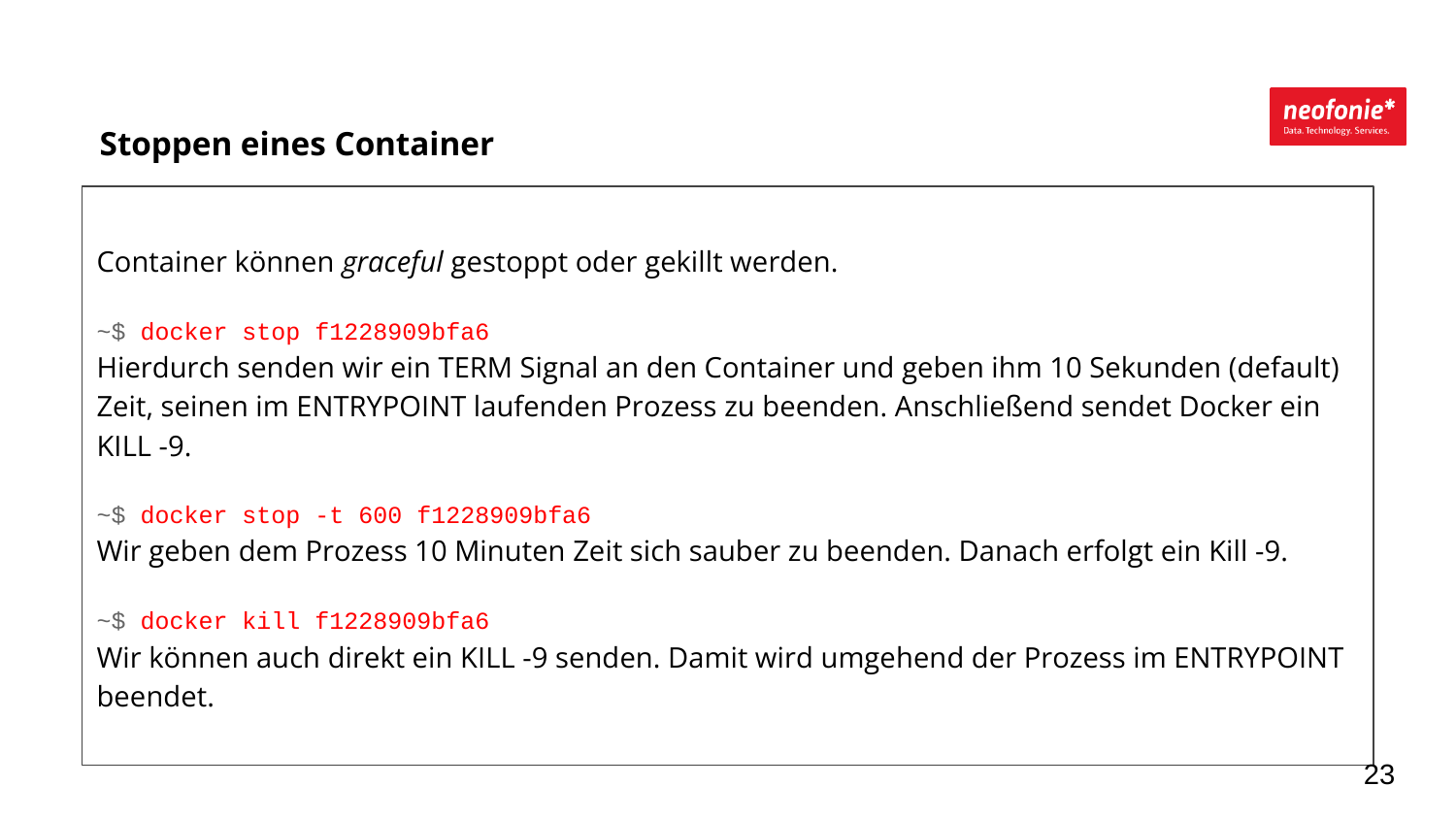

Stoppen eines Container
Container können graceful gestoppt oder gekillt werden.

~$ docker stop f1228909bfa6
Hierdurch senden wir ein TERM Signal an den Container und geben ihm 10 Sekunden (default) Zeit, seinen im ENTRYPOINT laufenden Prozess zu beenden. Anschließend sendet Docker ein KILL -9.

~$ docker stop -t 600 f1228909bfa6
Wir geben dem Prozess 10 Minuten Zeit sich sauber zu beenden. Danach erfolgt ein Kill -9.

~$ docker kill f1228909bfa6
Wir können auch direkt ein KILL -9 senden. Damit wird umgehend der Prozess im ENTRYPOINT beendet.
23